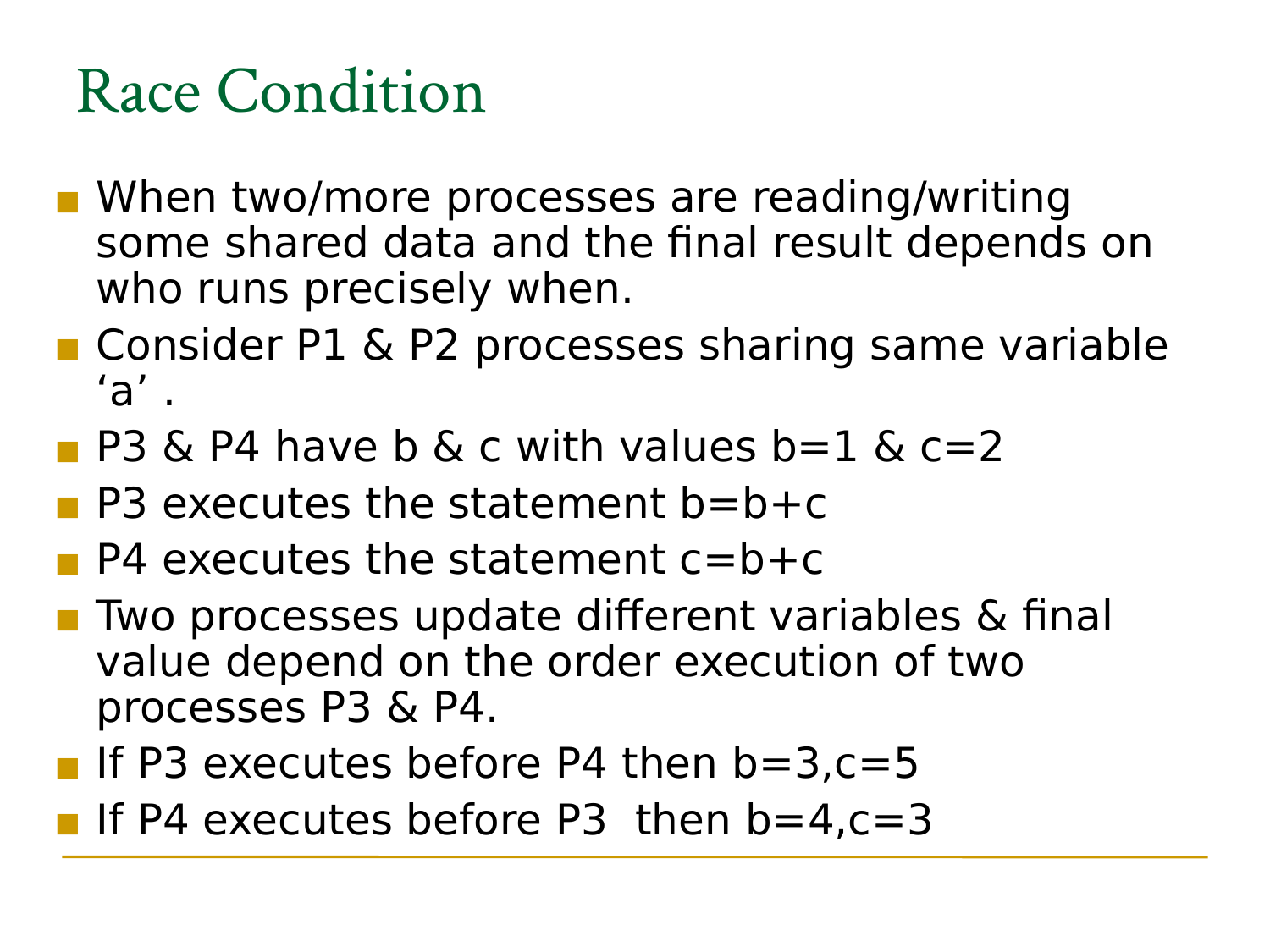

Race Condition
When two/more processes are reading/writing  some shared data and the final result depends on who runs precisely when.
Consider P1 & P2 processes sharing same variable ‘a’ .
P3 & P4 have b & c with values b=1 & c=2
P3 executes the statement b=b+c
P4 executes the statement c=b+c
Two processes update different variables & final value depend on the order execution of two processes P3 & P4.
If P3 executes before P4 then b=3,c=5
If P4 executes before P3  then b=4,c=3